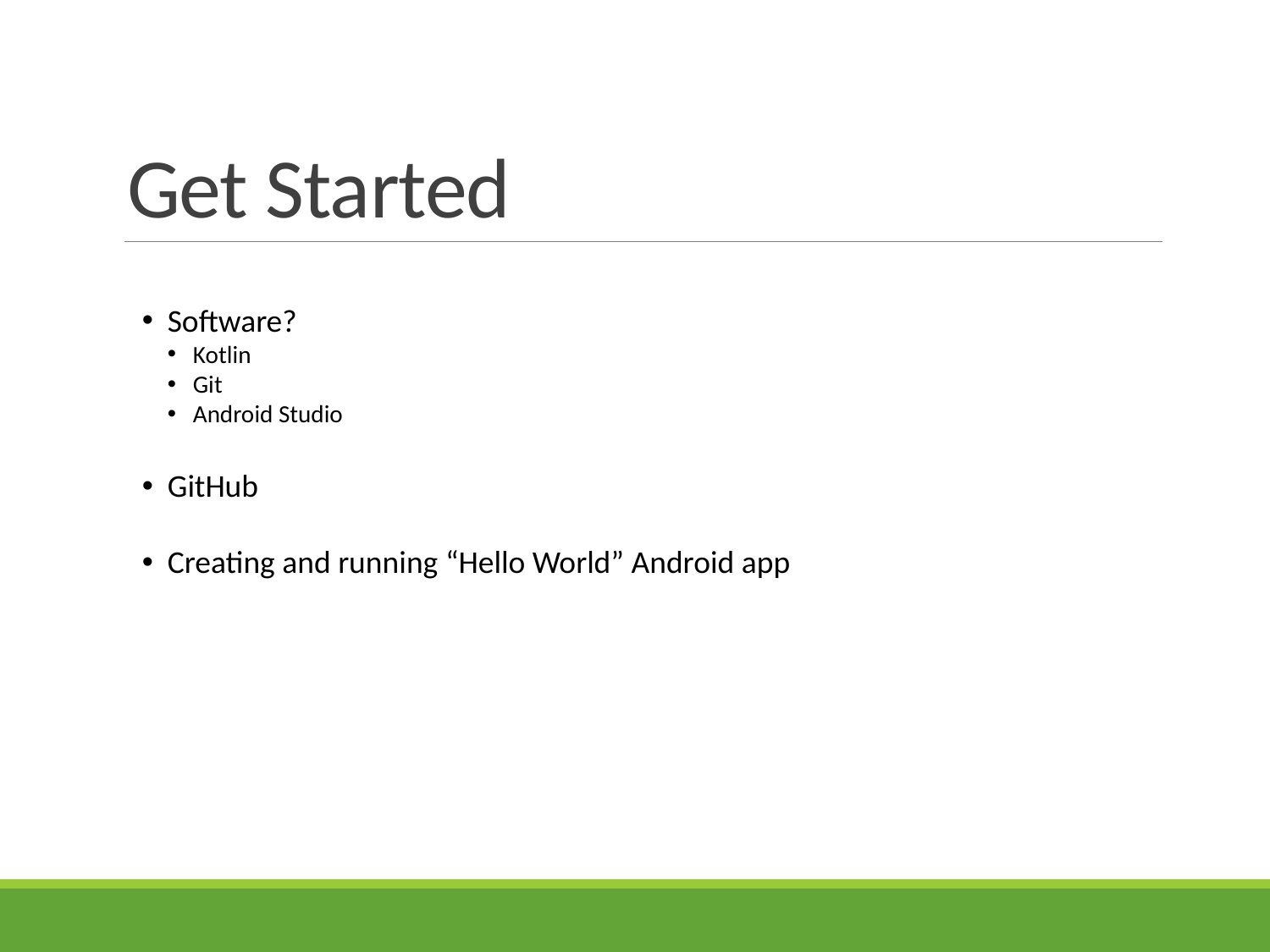

# Get Started
Software?
Kotlin
Git
Android Studio
GitHub
Creating and running “Hello World” Android app